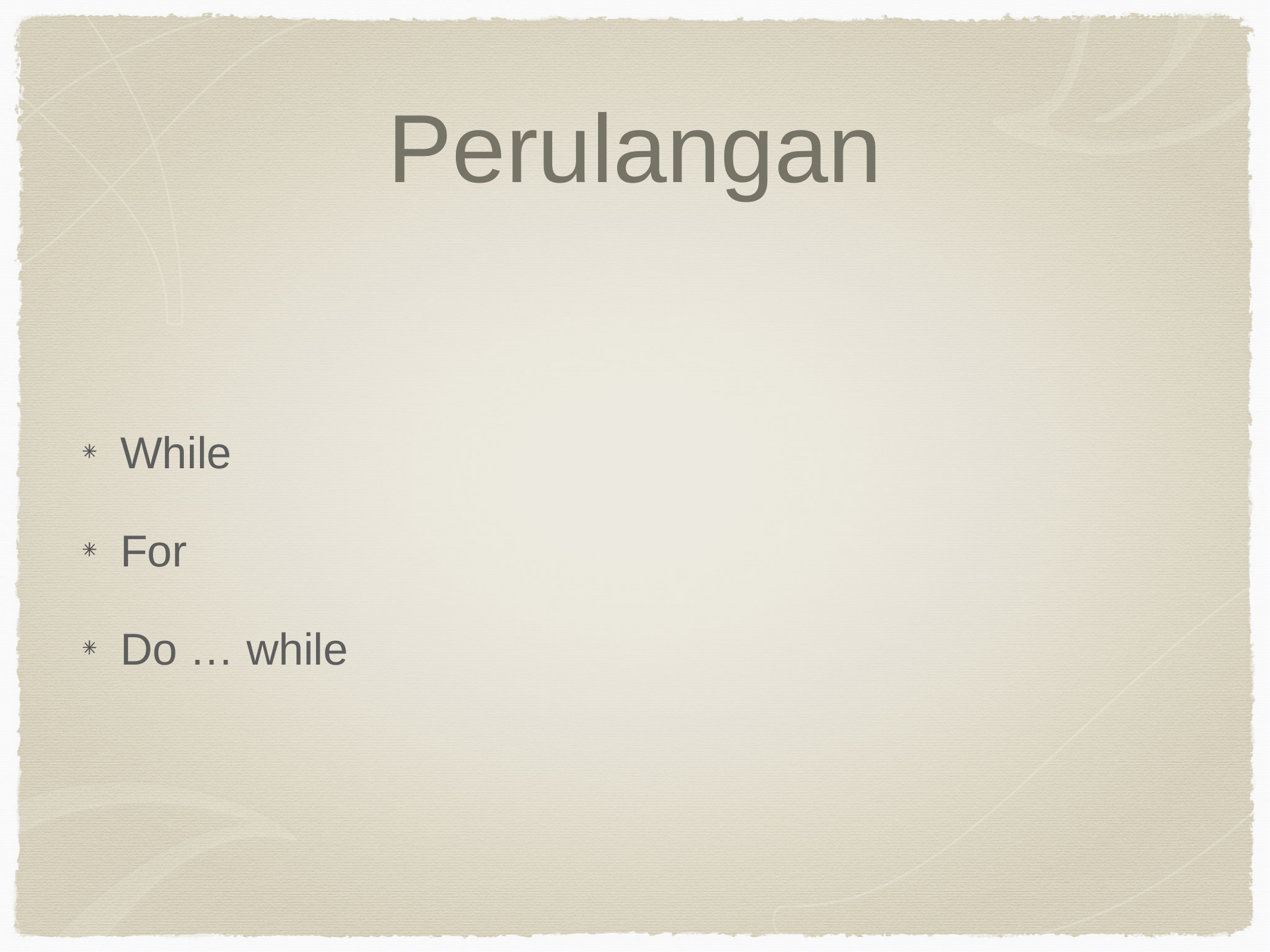

# Perulangan
While
For
Do … while